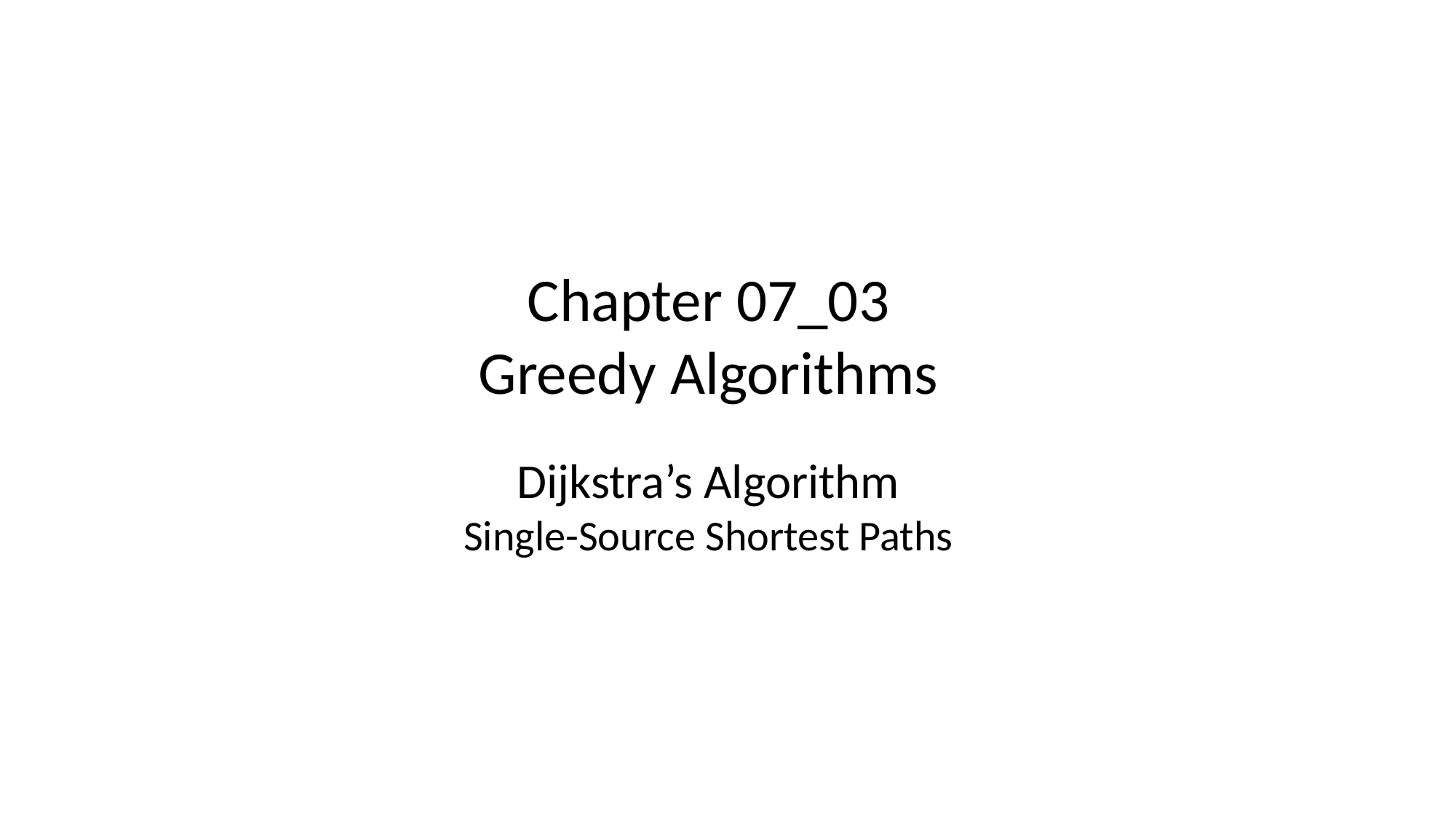

Chapter 07_03
Greedy Algorithms

Dijkstra’s Algorithm
Single-Source Shortest Paths